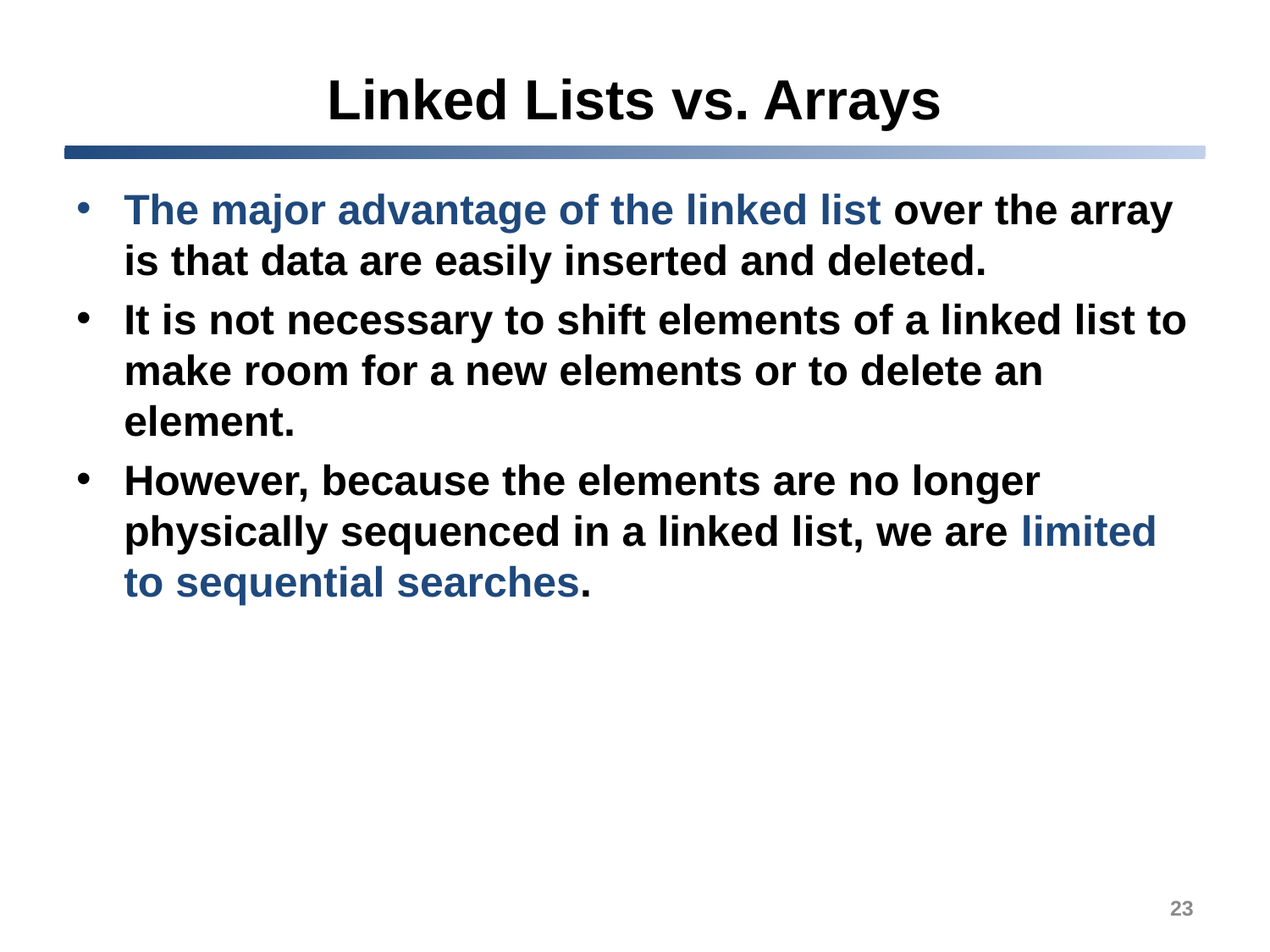

# Linked Lists vs. Arrays
The major advantage of the linked list over the array is that data are easily inserted and deleted.
It is not necessary to shift elements of a linked list to make room for a new elements or to delete an element.
However, because the elements are no longer physically sequenced in a linked list, we are limited to sequential searches.
23